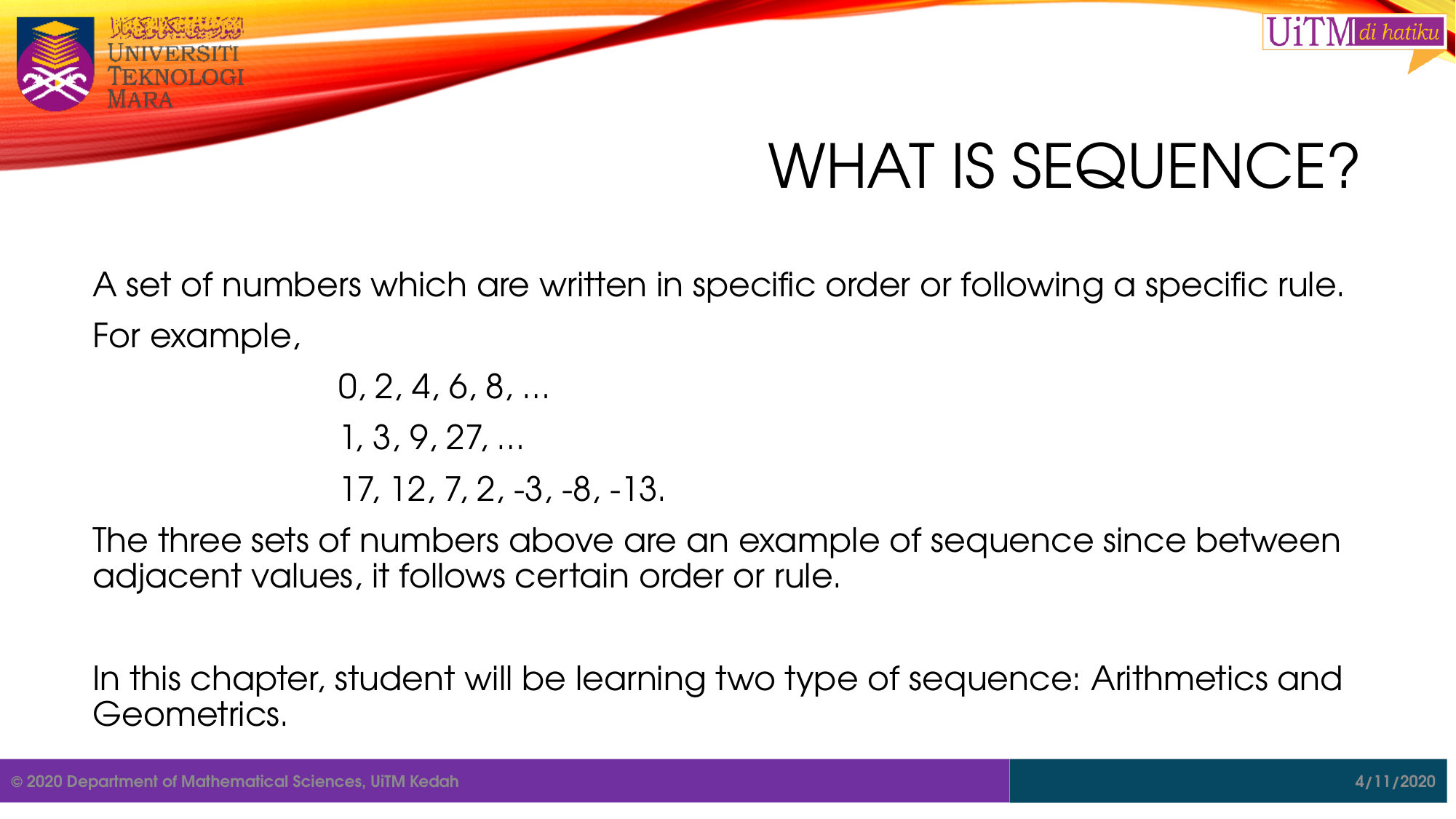

# What is Sequence?
A set of numbers which are written in specific order or following a specific rule.
For example,
			0, 2, 4, 6, 8, …
			1, 3, 9, 27, …
			17, 12, 7, 2, -3, -8, -13.
The three sets of numbers above are an example of sequence since between adjacent values, it follows certain order or rule.

In this chapter, student will be learning two type of sequence: Arithmetics and Geometrics.